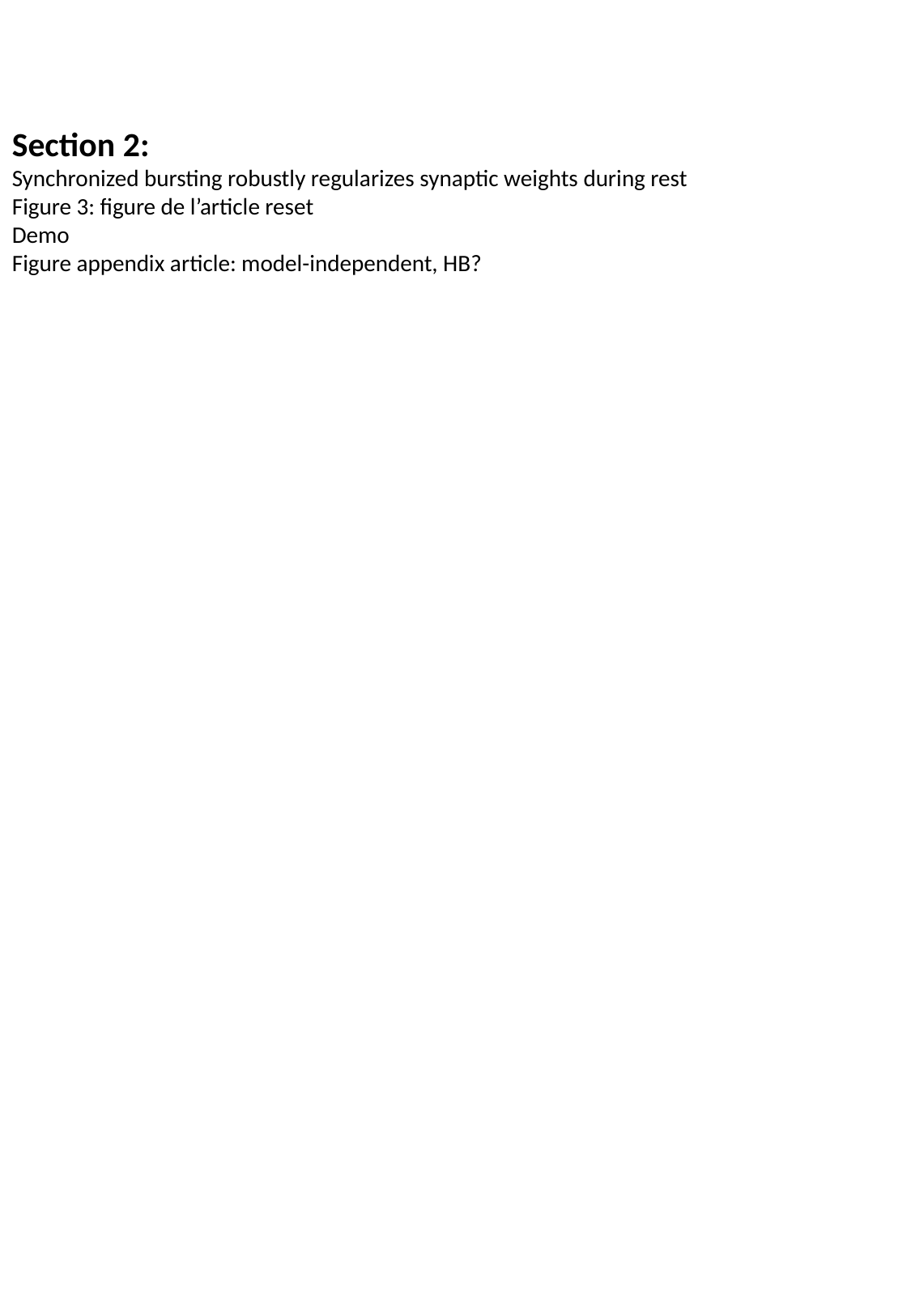

Section 2:
Synchronized bursting robustly regularizes synaptic weights during rest
Figure 3: figure de l’article reset
Demo
Figure appendix article: model-independent, HB?